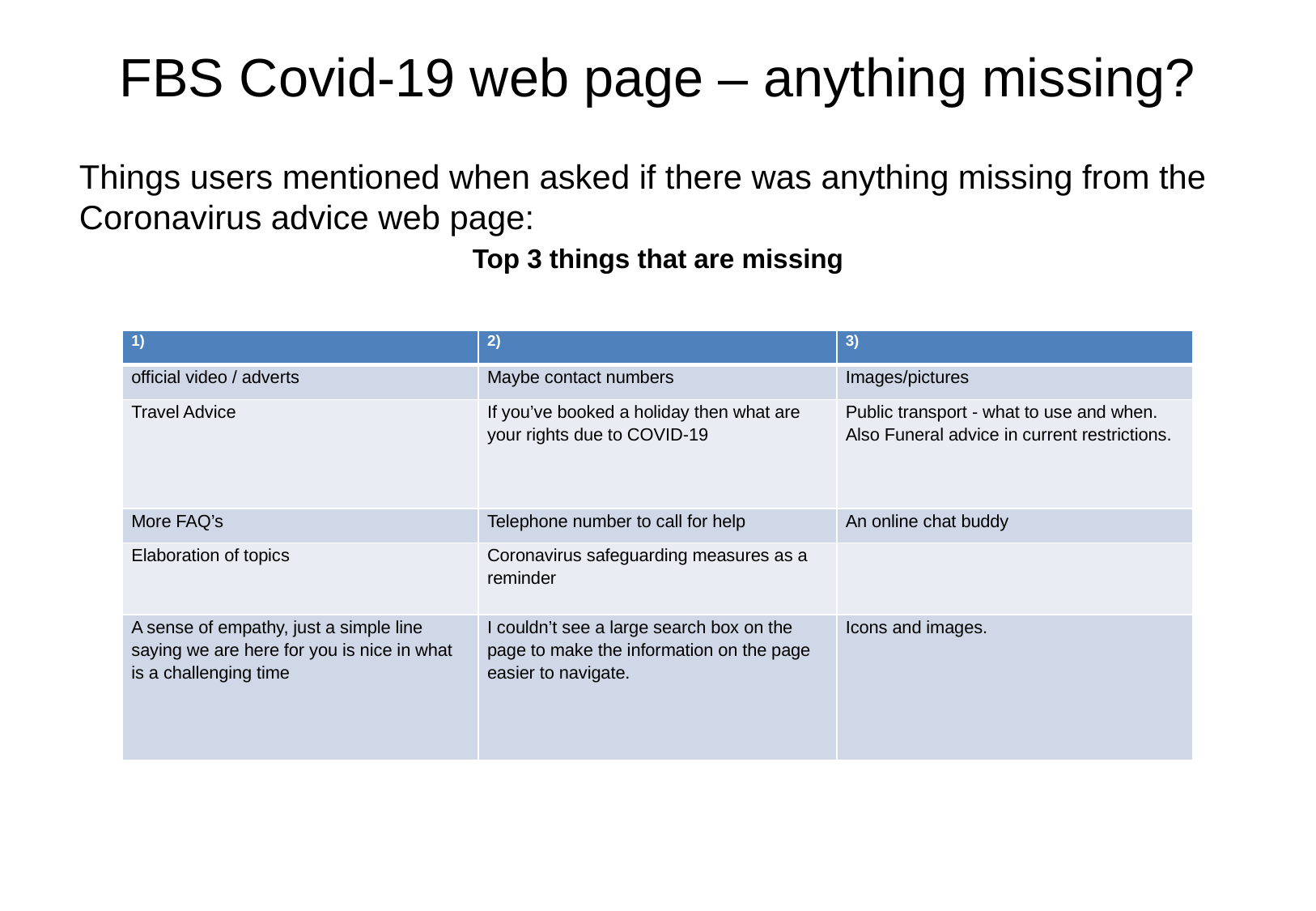

# FBS Covid-19 web page – anything missing?
Things users mentioned when asked if there was anything missing from the Coronavirus advice web page:
Top 3 things that are missing

| 1) | 2) | 3) |
| --- | --- | --- |
| official video / adverts | Maybe contact numbers | Images/pictures |
| Travel Advice | If you’ve booked a holiday then what are your rights due to COVID-19 | Public transport - what to use and when. Also Funeral advice in current restrictions. |
| More FAQ’s | Telephone number to call for help | An online chat buddy |
| Elaboration of topics | Coronavirus safeguarding measures as a reminder |  |
| A sense of empathy, just a simple line saying we are here for you is nice in what is a challenging time | I couldn’t see a large search box on the page to make the information on the page easier to navigate. | Icons and images. |